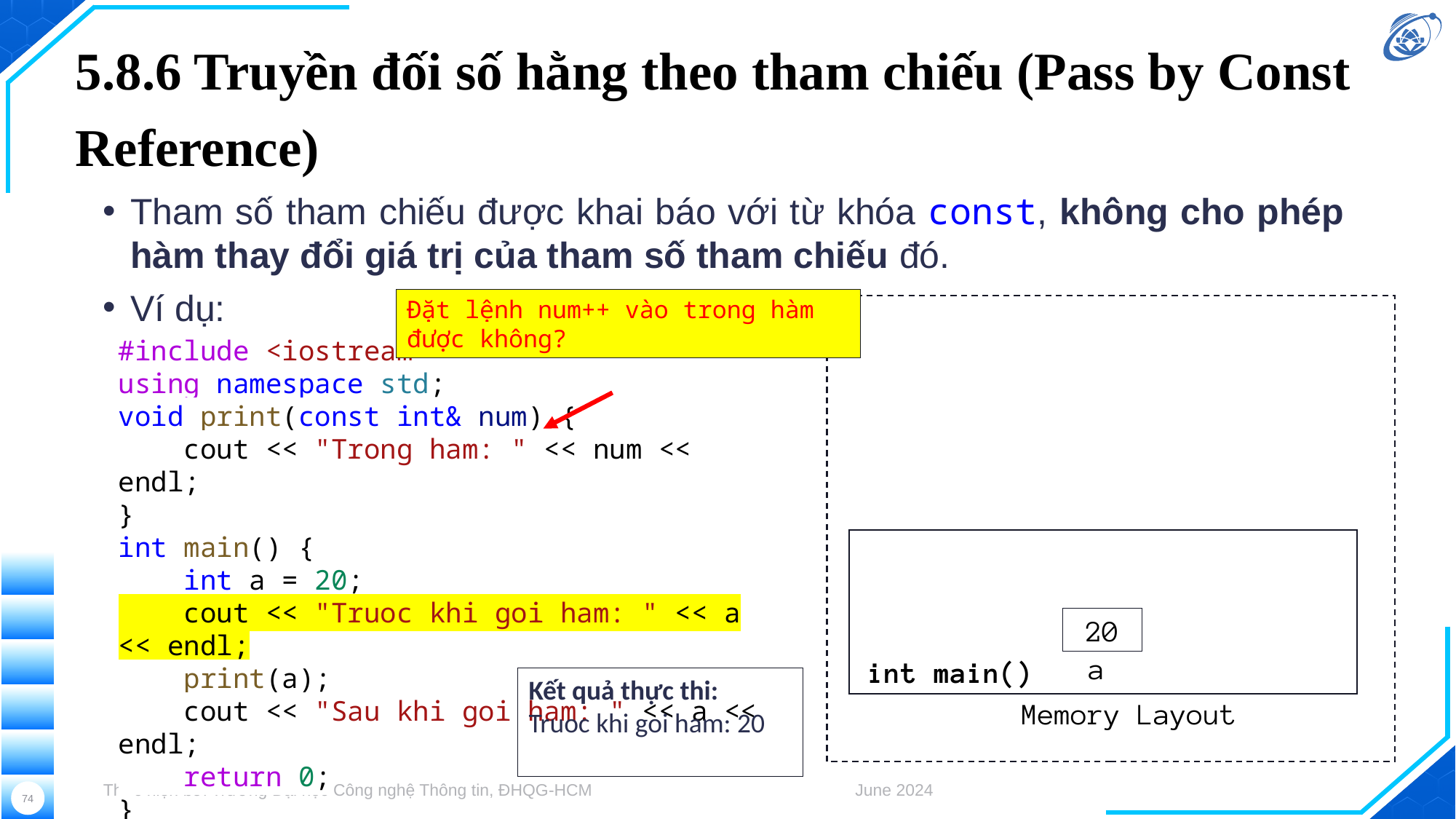

# 5.8.6 Truyền đối số hằng theo tham chiếu (Pass by Const Reference)
Tham số tham chiếu được khai báo với từ khóa const, không cho phép hàm thay đổi giá trị của tham số tham chiếu đó.
Ví dụ:
Đặt lệnh num++ vào trong hàm được không?

20
a
int main()
Memory Layout
#include <iostream>
using namespace std;
void print(const int& num) {
    cout << "Trong ham: " << num << endl;
}
int main() {
    int a = 20;
    cout << "Truoc khi goi ham: " << a << endl;
    print(a);
    cout << "Sau khi goi ham: " << a << endl;
    return 0;
}
Kết quả thực thi:
Truoc khi goi ham: 20

Thực hiện bởi Trường Đại học Công nghệ Thông tin, ĐHQG-HCM
June 2024
74